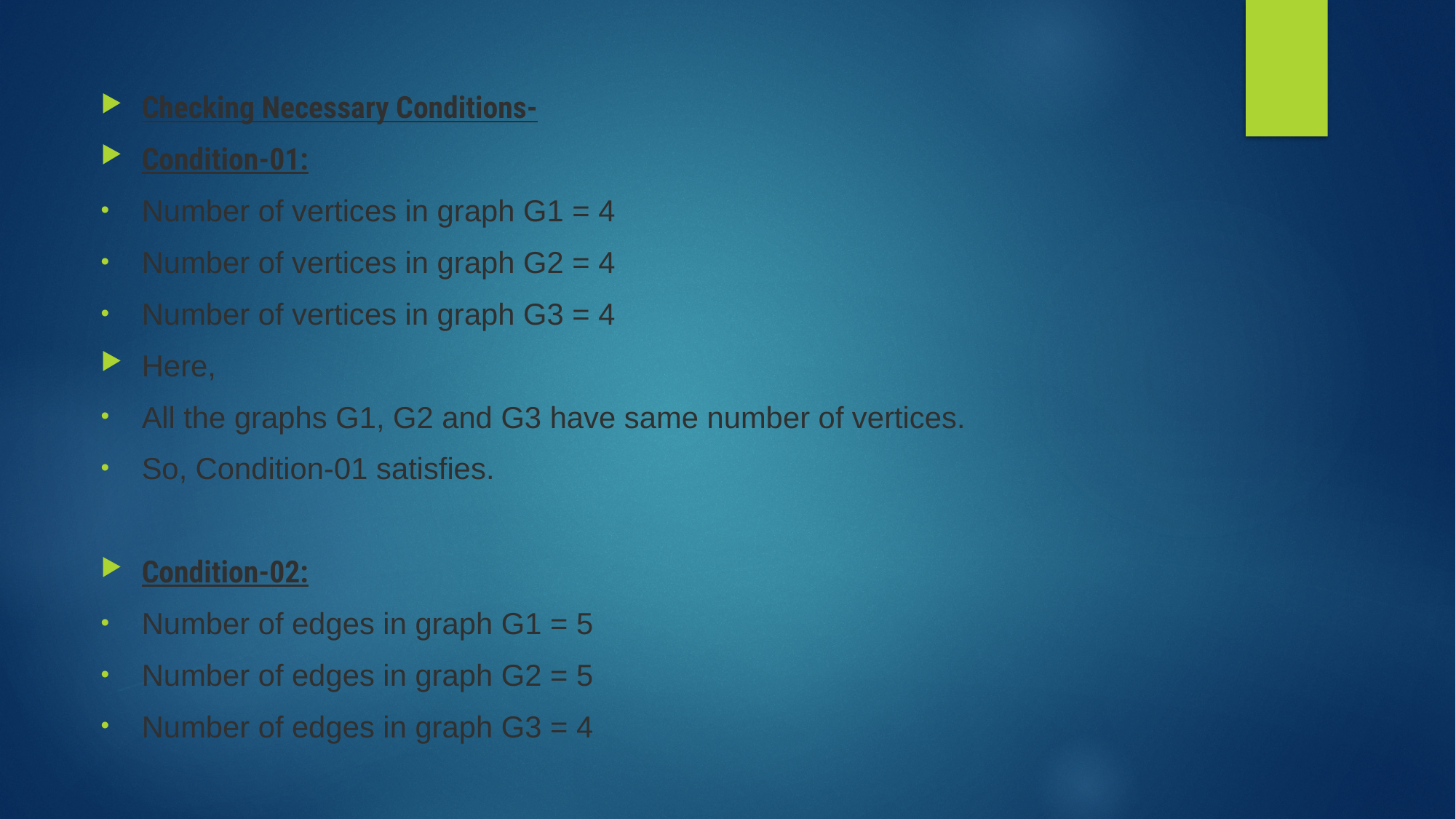

Checking Necessary Conditions-
Condition-01:
Number of vertices in graph G1 = 4
Number of vertices in graph G2 = 4
Number of vertices in graph G3 = 4
Here,
All the graphs G1, G2 and G3 have same number of vertices.
So, Condition-01 satisfies.

Condition-02:
Number of edges in graph G1 = 5
Number of edges in graph G2 = 5
Number of edges in graph G3 = 4